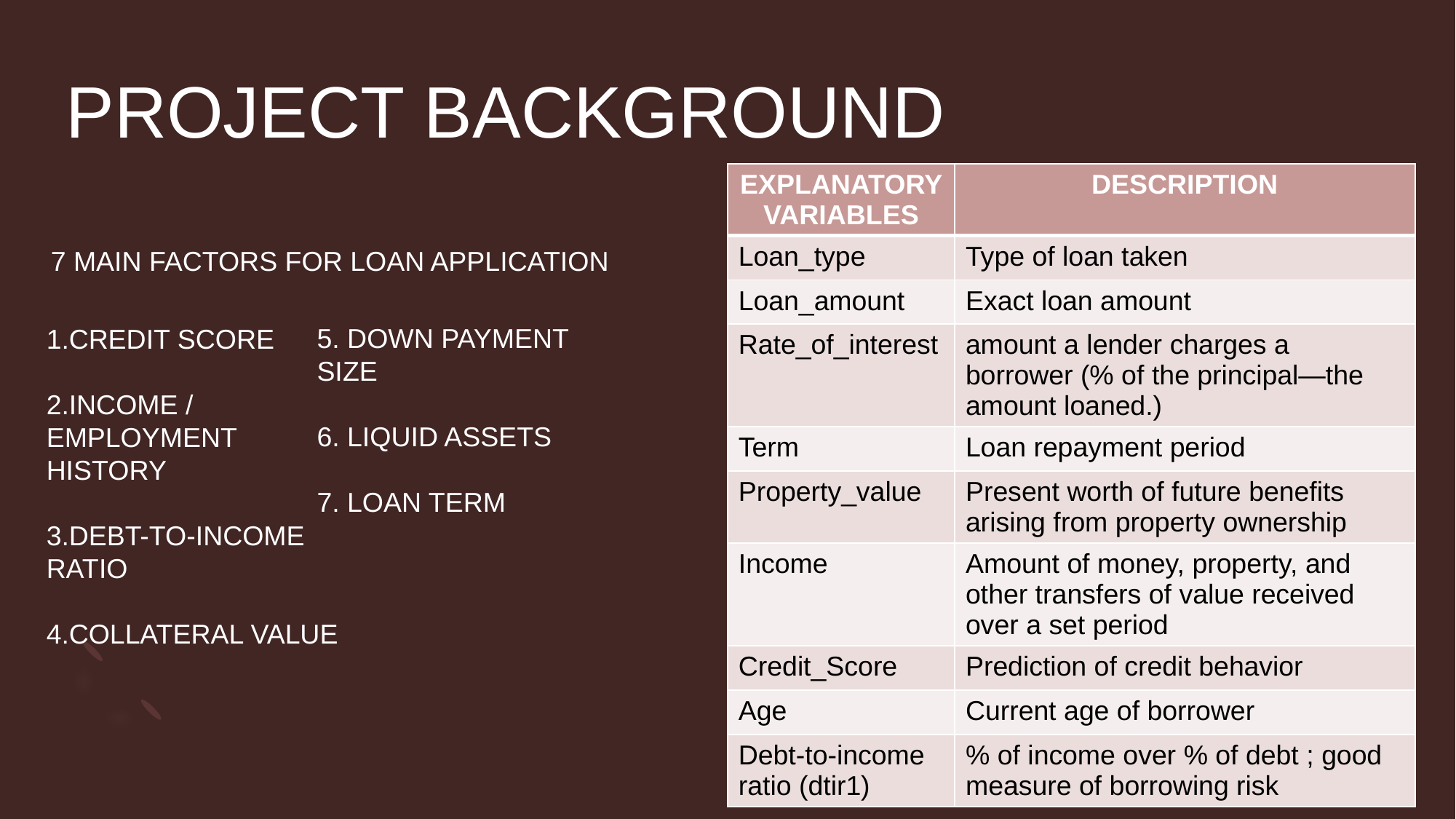

# PROJECT BACKGROUND
| EXPLANATORY VARIABLES | DESCRIPTION |
| --- | --- |
| Loan\_type | Type of loan taken |
| Loan\_amount | Exact loan amount |
| Rate\_of\_interest | amount a lender charges a borrower (% of the principal—the amount loaned.) |
| Term | Loan repayment period |
| Property\_value | Present worth of future benefits arising from property ownership |
| Income | Amount of money, property, and other transfers of value received over a set period |
| Credit\_Score | Prediction of credit behavior |
| Age | Current age of borrower |
| Debt-to-income ratio (dtir1) | % of income over % of debt ; good measure of borrowing risk |
7 MAIN FACTORS FOR LOAN APPLICATION

5. DOWN PAYMENT SIZE

6. LIQUID ASSETS

7. LOAN TERM

CREDIT SCORE

INCOME / EMPLOYMENT HISTORY

DEBT-TO-INCOME RATIO

COLLATERAL VALUE